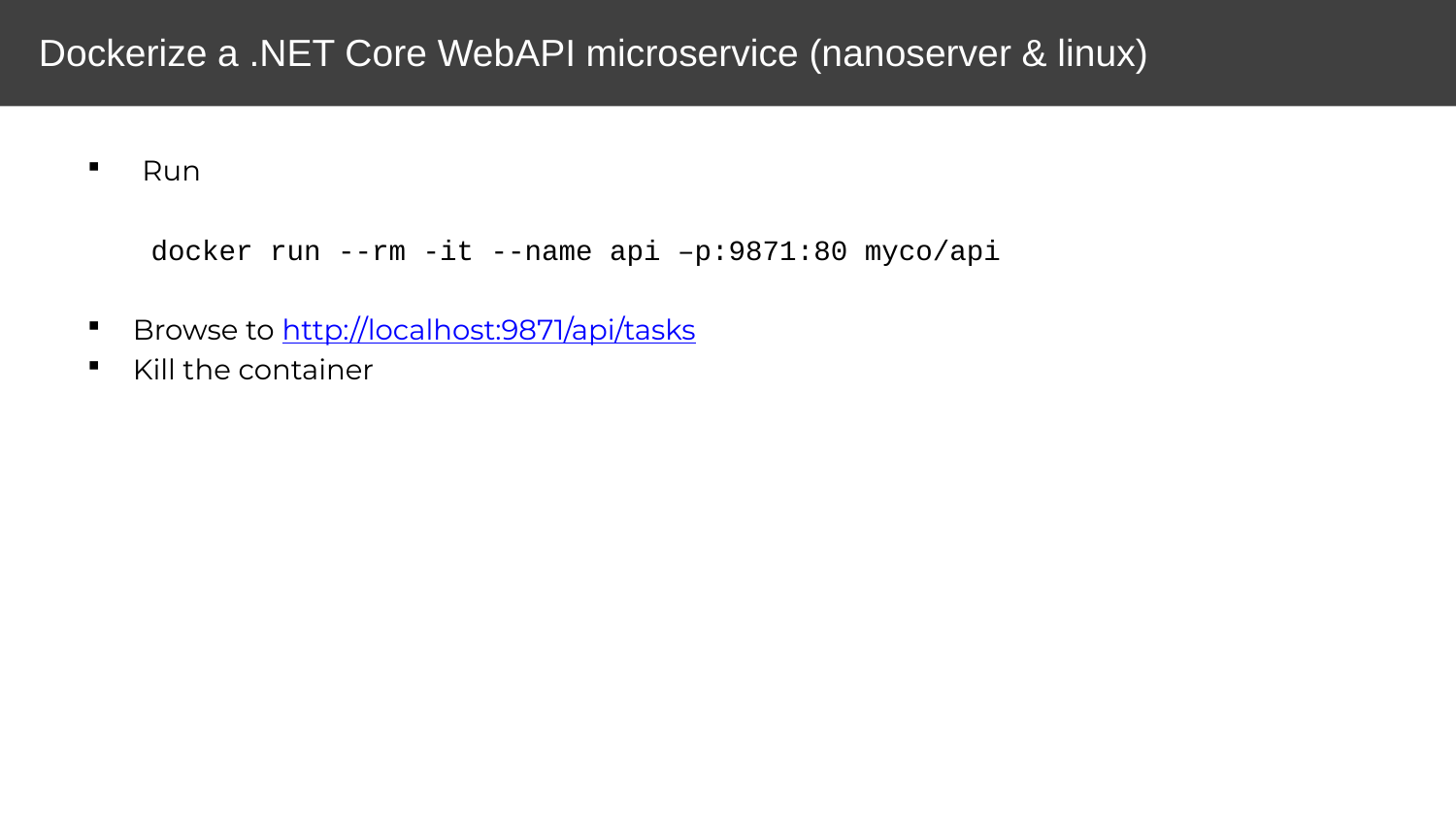

# Dockerize a .NET Core WebAPI microservice (nanoserver & linux)
Run

docker run --rm -it --name api –p:9871:80 myco/api

Browse to http://localhost:9871/api/tasks
Kill the container